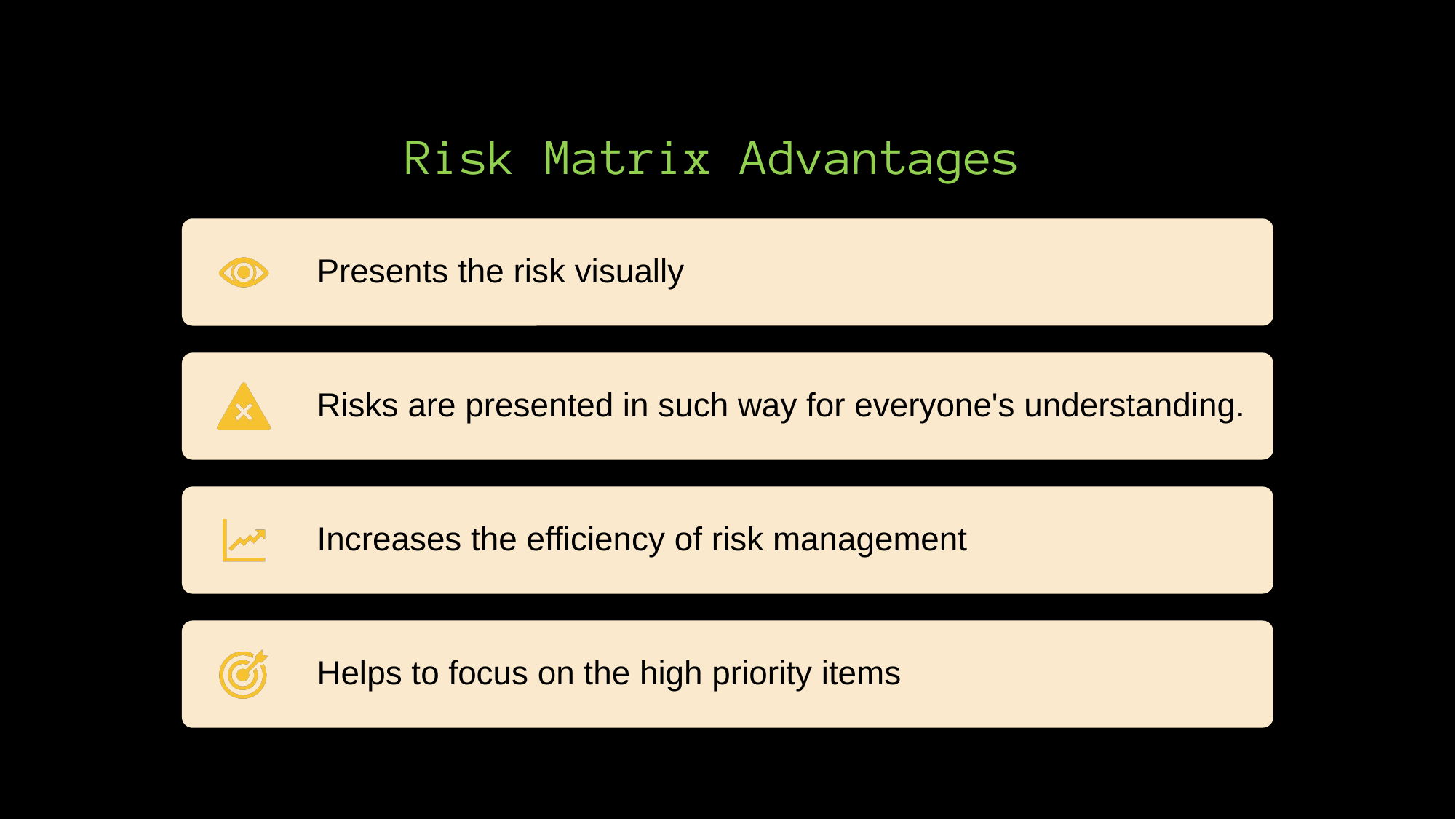

# Risk Matrix Advantages
Presents the risk visually
Risks are presented in such way for everyone's understanding.
Increases the efficiency of risk management
Helps to focus on the high priority items